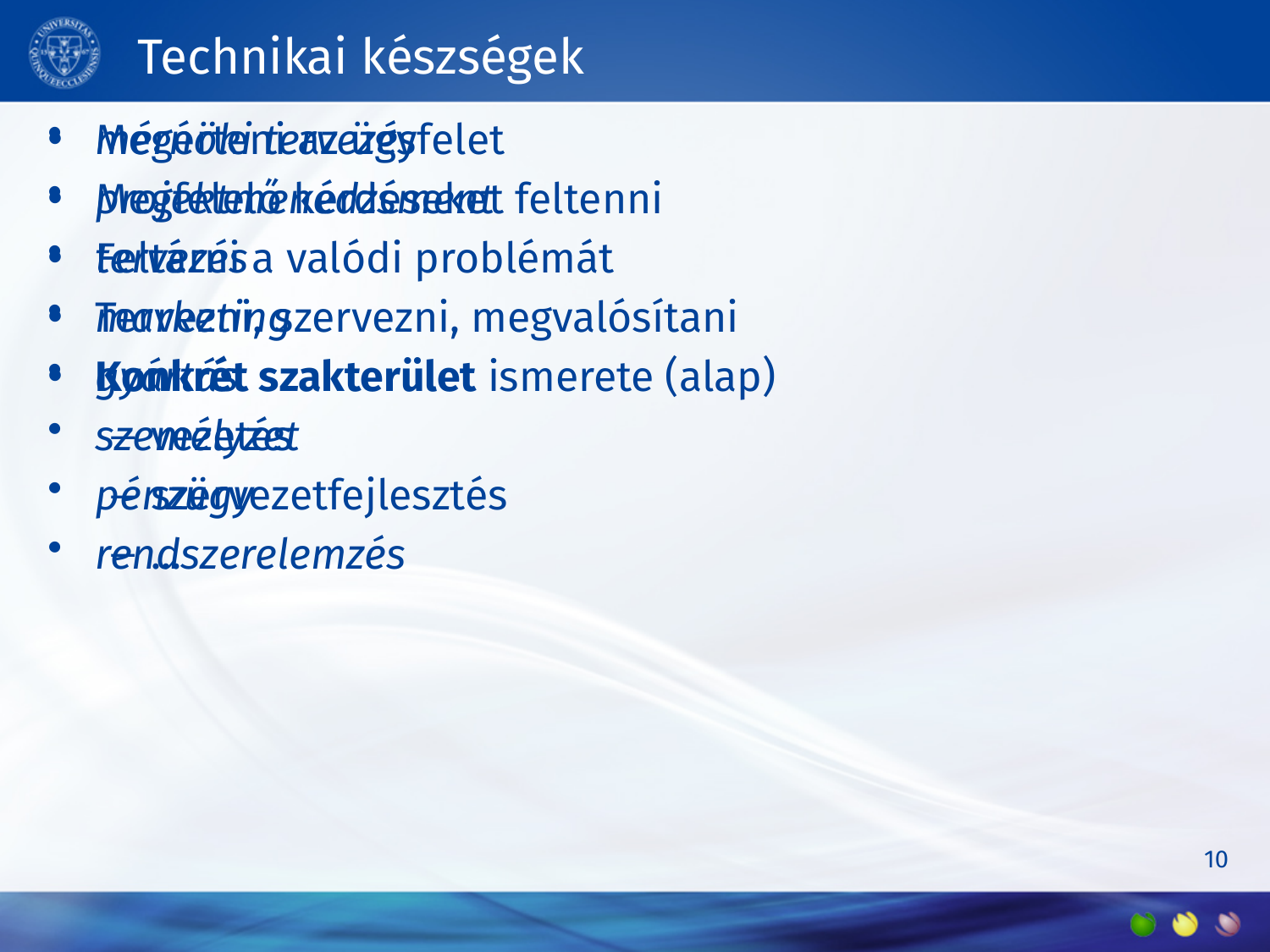

# Technikai készségek
Megérteni az ügyfelet
Megfelelő kérdéseket feltenni
Feltárni a valódi problémát
Tervezni, szervezni, megvalósítani
Konkrét szakterület ismerete (alap)
vezetés
szervezetfejlesztés
...
mérnöki tervezés
projektmenedzsment
tervezés
marketing
gyártás
személyzet
pénzügy
rendszerelemzés
10